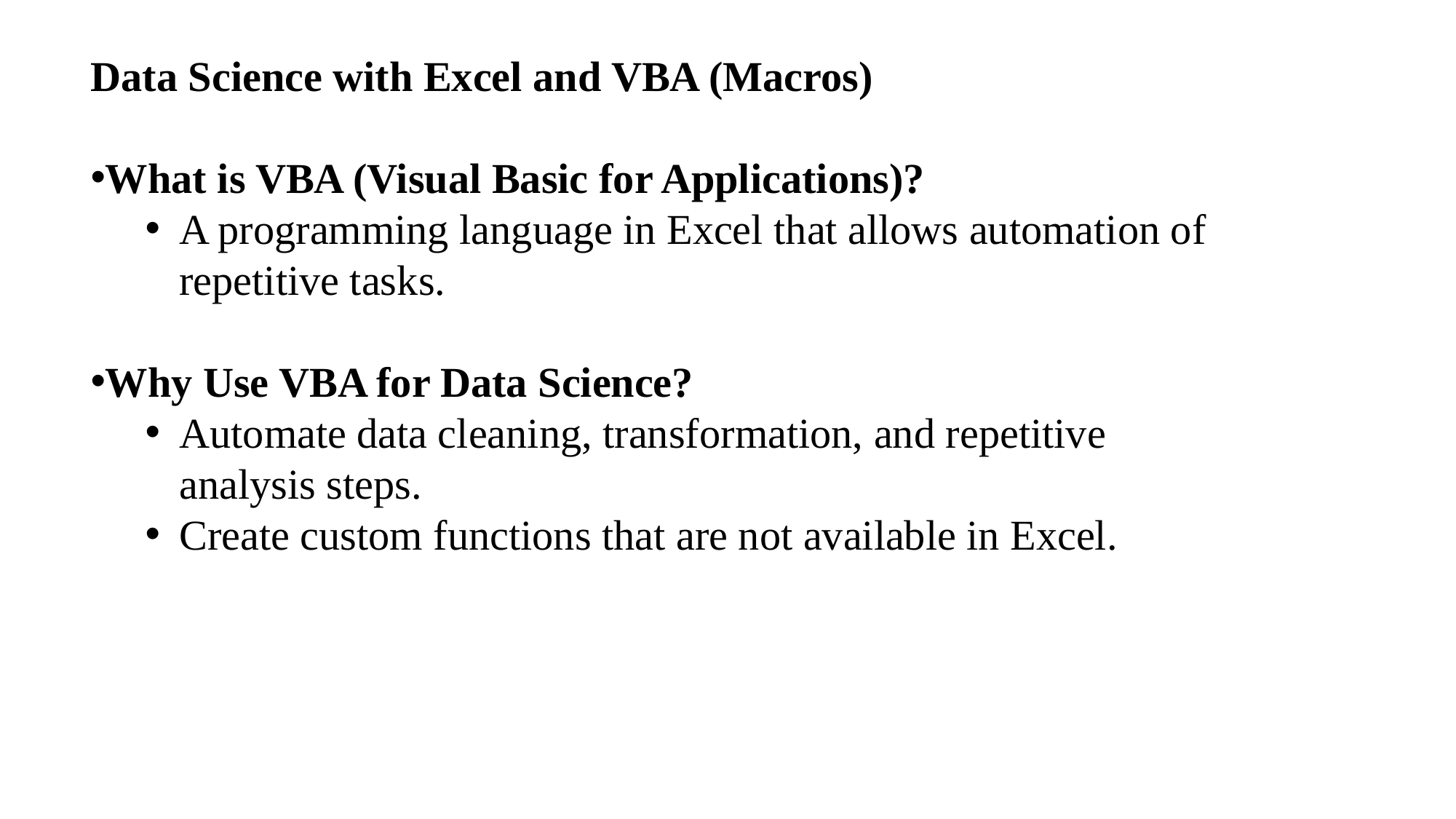

Data Science with Excel and VBA (Macros)

What is VBA (Visual Basic for Applications)?
A programming language in Excel that allows automation of repetitive tasks.

Why Use VBA for Data Science?
Automate data cleaning, transformation, and repetitive analysis steps.
Create custom functions that are not available in Excel.